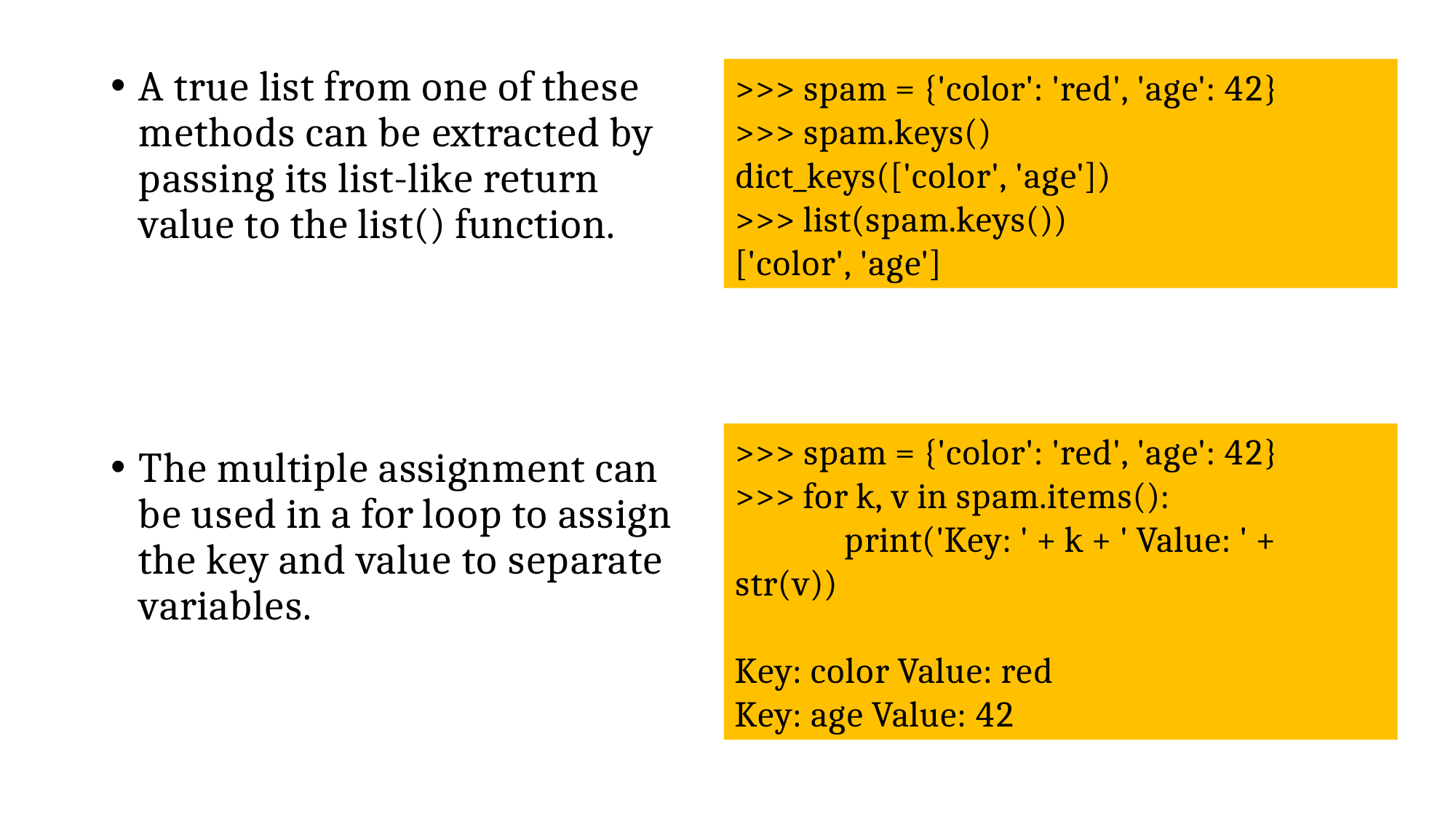

A true list from one of these methods can be extracted by passing its list-like return value to the list() function.

The multiple assignment can be used in a for loop to assign the key and value to separate variables.
>>> spam = {'color': 'red', 'age': 42}
>>> spam.keys()
dict_keys(['color', 'age'])
>>> list(spam.keys())
['color', 'age']
>>> spam = {'color': 'red', 'age': 42}
>>> for k, v in spam.items():
	print('Key: ' + k + ' Value: ' + str(v))

Key: color Value: red
Key: age Value: 42